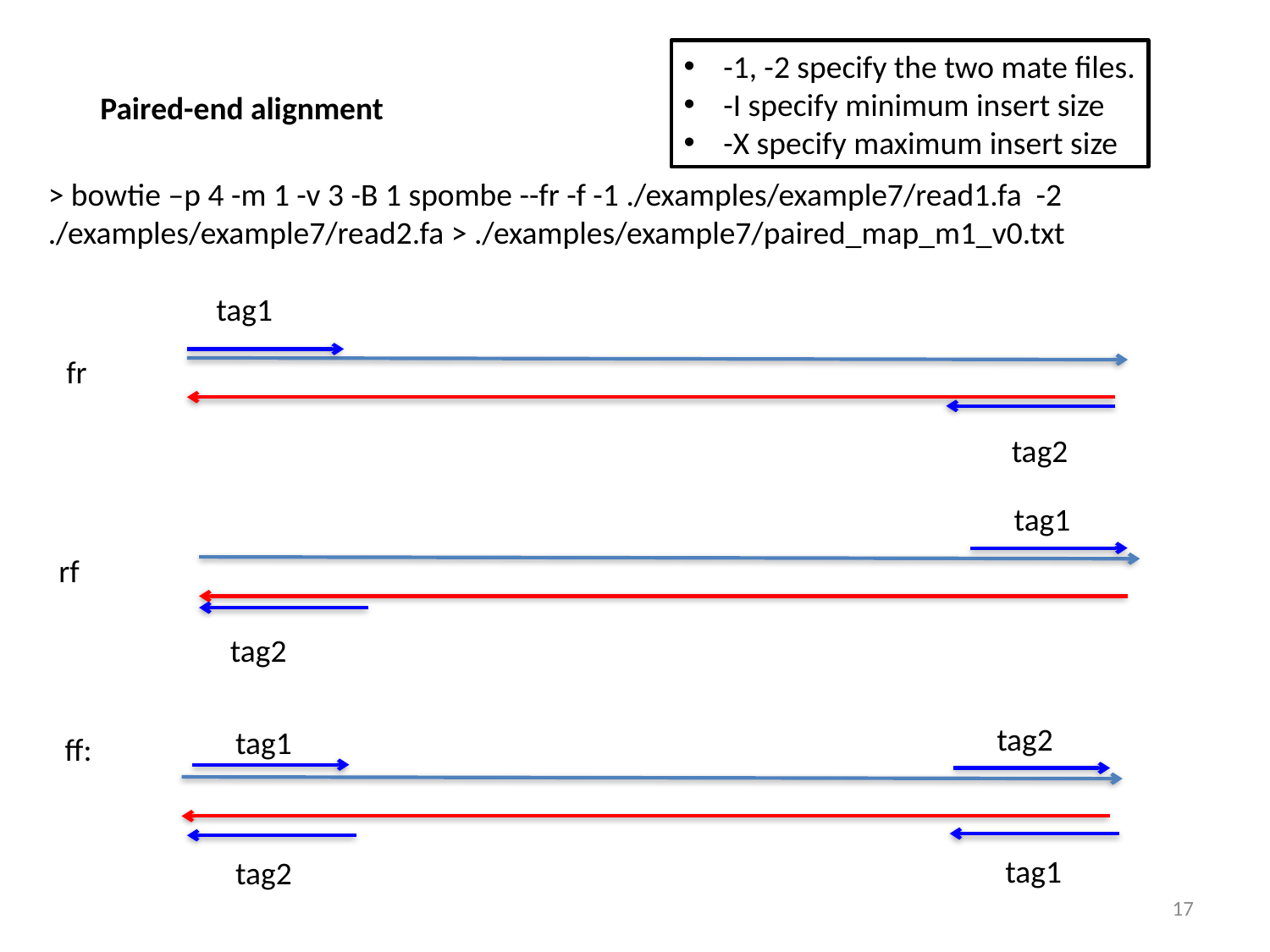

-1, -2 specify the two mate files.
-I specify minimum insert size
-X specify maximum insert size
Paired-end alignment
> bowtie –p 4 -m 1 -v 3 -B 1 spombe --fr -f -1 ./examples/example7/read1.fa  -2 ./examples/example7/read2.fa > ./examples/example7/paired_map_m1_v0.txt
tag1
fr
tag2
tag1
tag2
rf
tag2
tag1
ff:
tag1
tag2
17